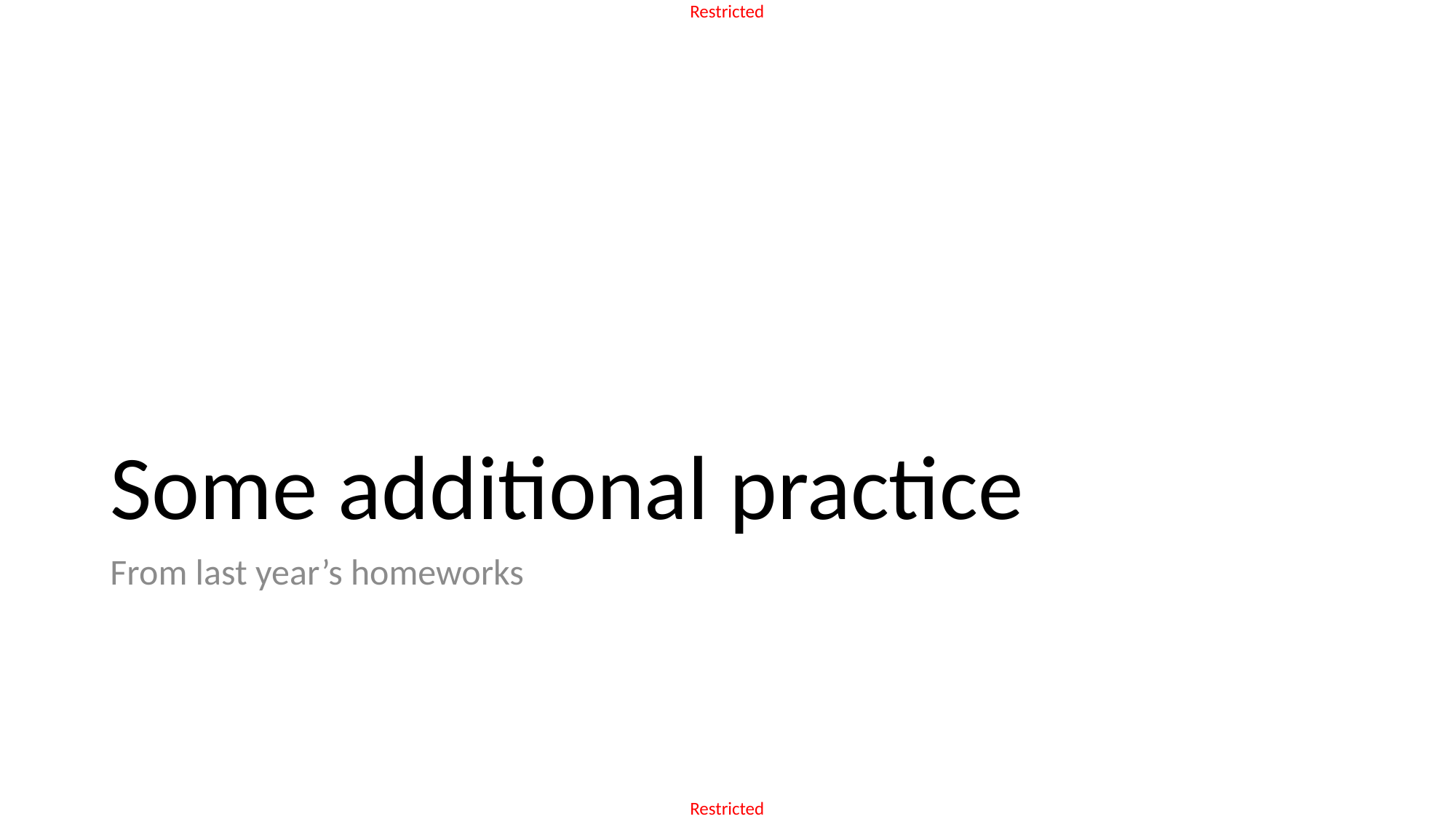

# Some additional practice
From last year’s homeworks